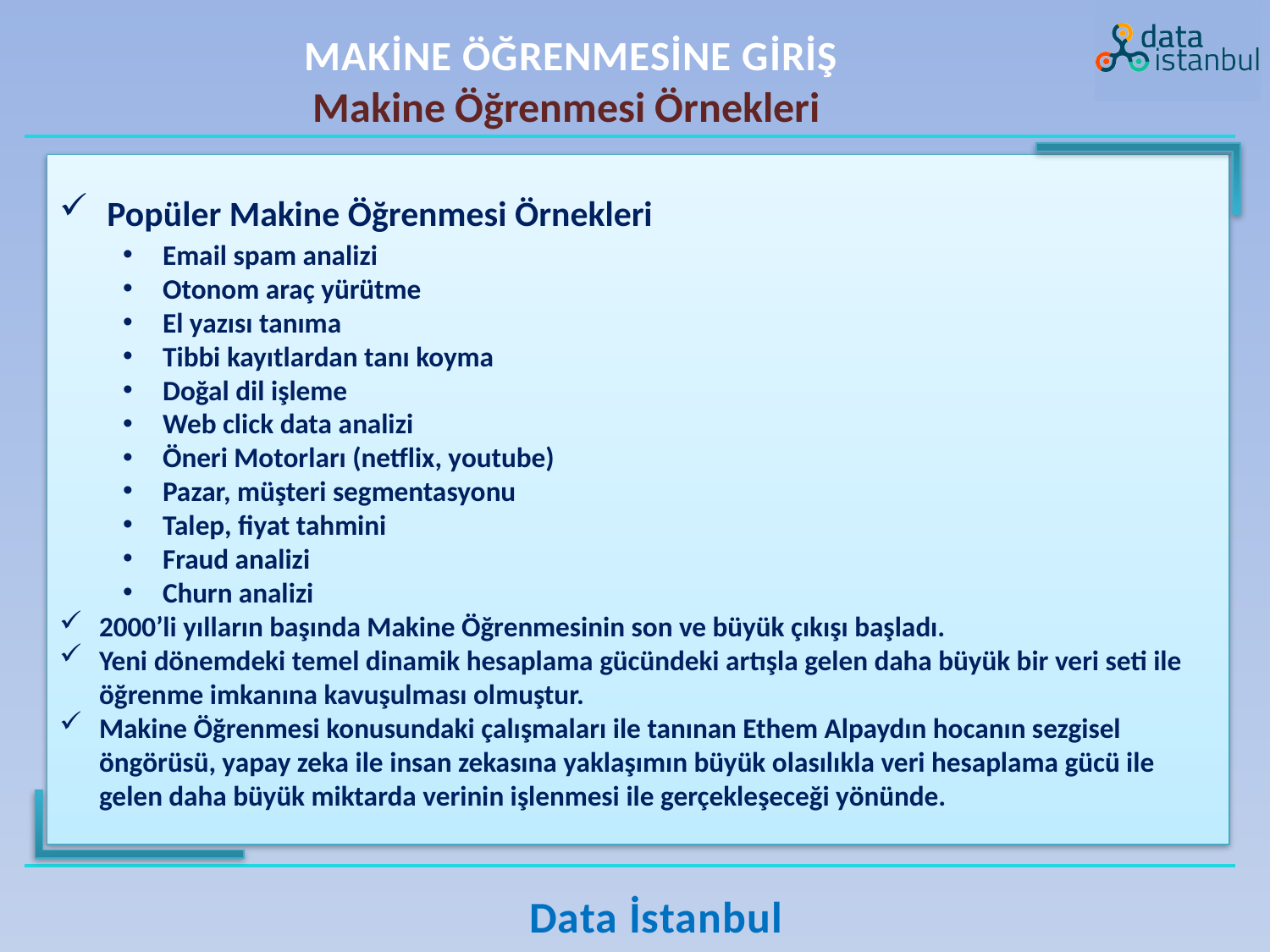

MAKİNE ÖĞRENMESİNE GİRİŞ
Makine Öğrenmesi Örnekleri

Popüler Makine Öğrenmesi Örnekleri
Email spam analizi
Otonom araç yürütme
El yazısı tanıma
Tibbi kayıtlardan tanı koyma
Doğal dil işleme
Web click data analizi
Öneri Motorları (netflix, youtube)
Pazar, müşteri segmentasyonu
Talep, fiyat tahmini
Fraud analizi
Churn analizi
2000’li yılların başında Makine Öğrenmesinin son ve büyük çıkışı başladı.
Yeni dönemdeki temel dinamik hesaplama gücündeki artışla gelen daha büyük bir veri seti ile öğrenme imkanına kavuşulması olmuştur.
Makine Öğrenmesi konusundaki çalışmaları ile tanınan Ethem Alpaydın hocanın sezgisel öngörüsü, yapay zeka ile insan zekasına yaklaşımın büyük olasılıkla veri hesaplama gücü ile gelen daha büyük miktarda verinin işlenmesi ile gerçekleşeceği yönünde.